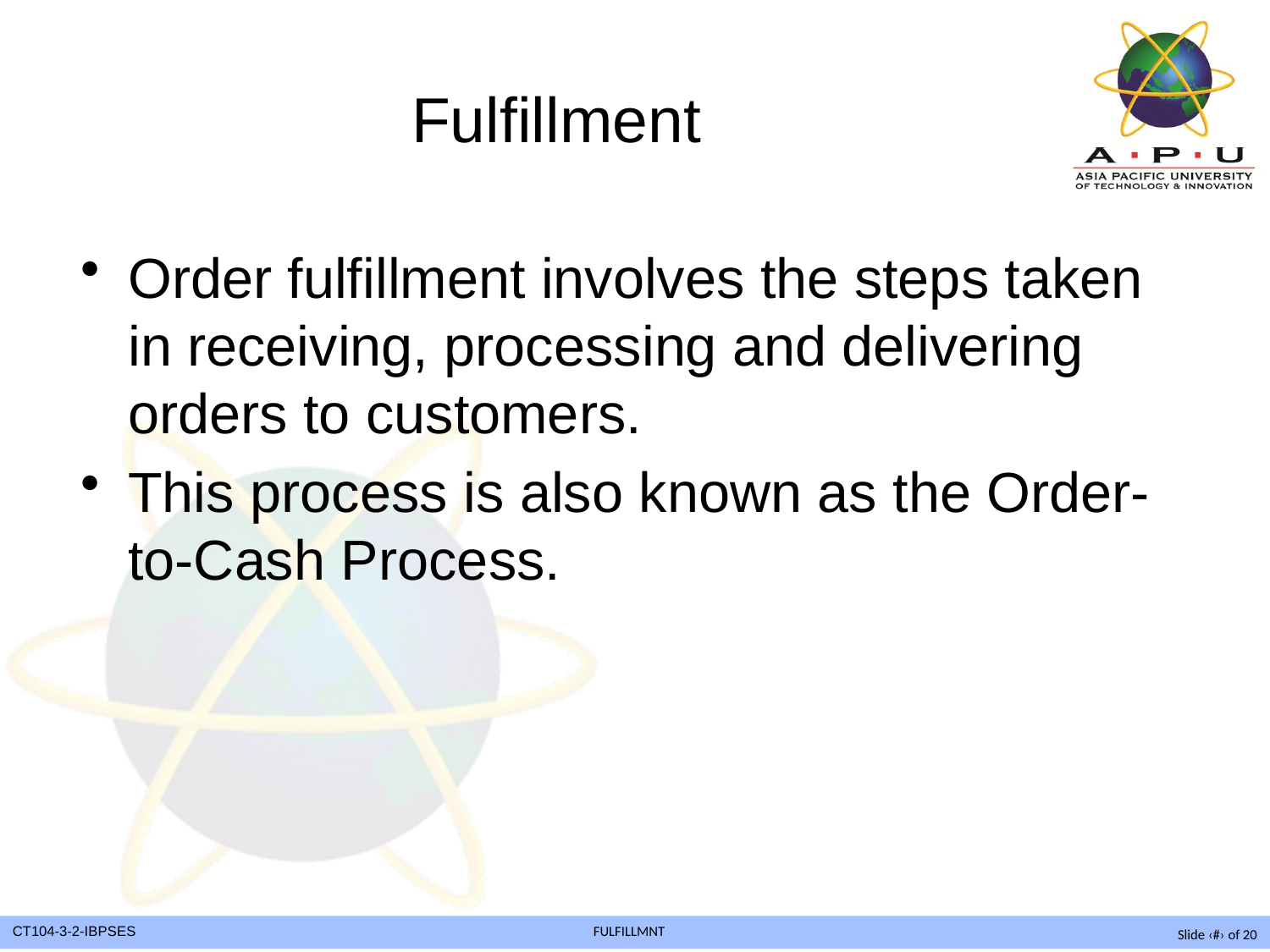

# Fulfillment
Order fulfillment involves the steps taken in receiving, processing and delivering orders to customers.
This process is also known as the Order-to-Cash Process.
Slide ‹#› of 20